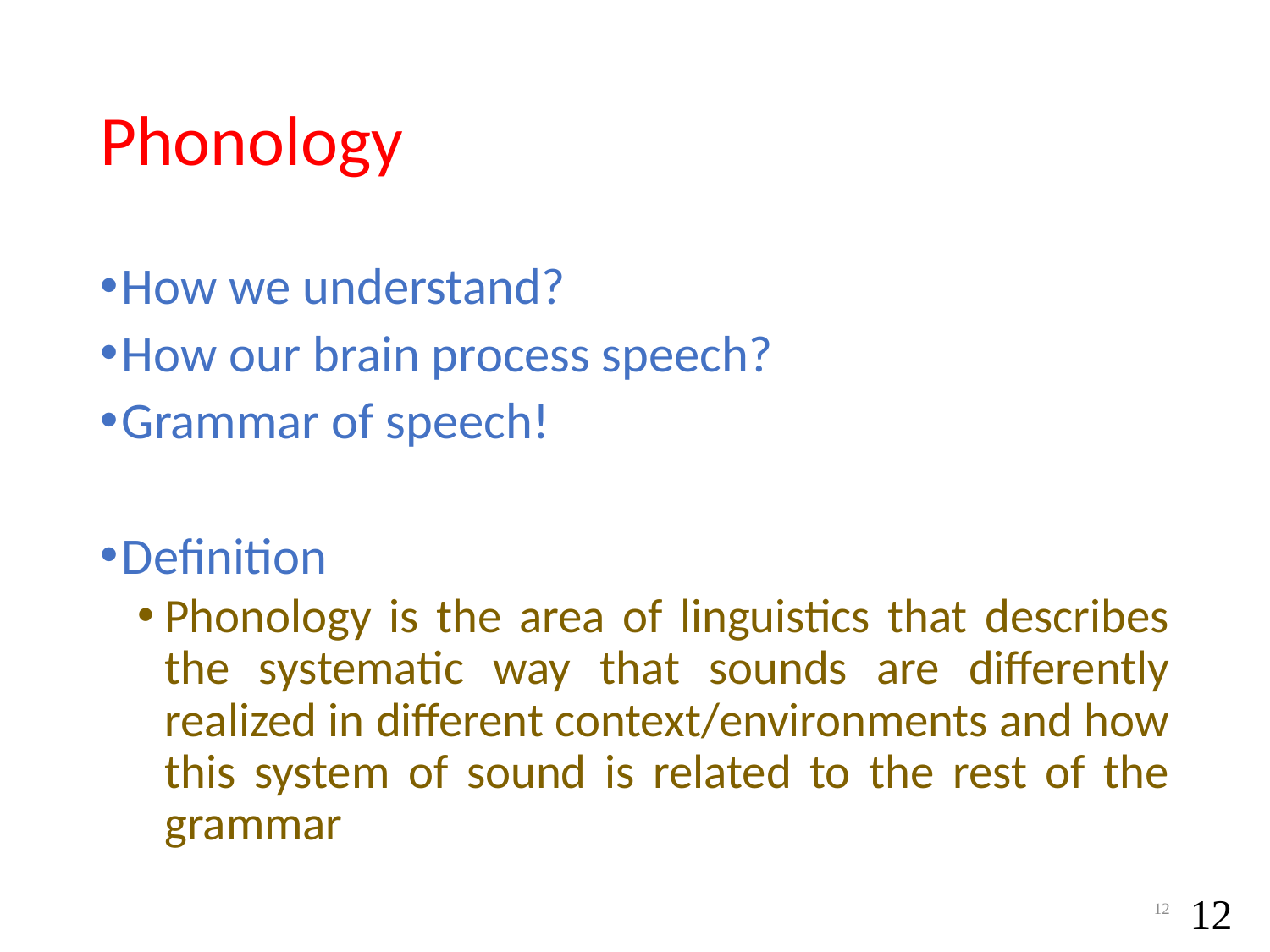

# Phonology
How we understand?
How our brain process speech?
Grammar of speech!

Definition
Phonology is the area of linguistics that describes the systematic way that sounds are differently realized in different context/environments and how this system of sound is related to the rest of the grammar

12
12